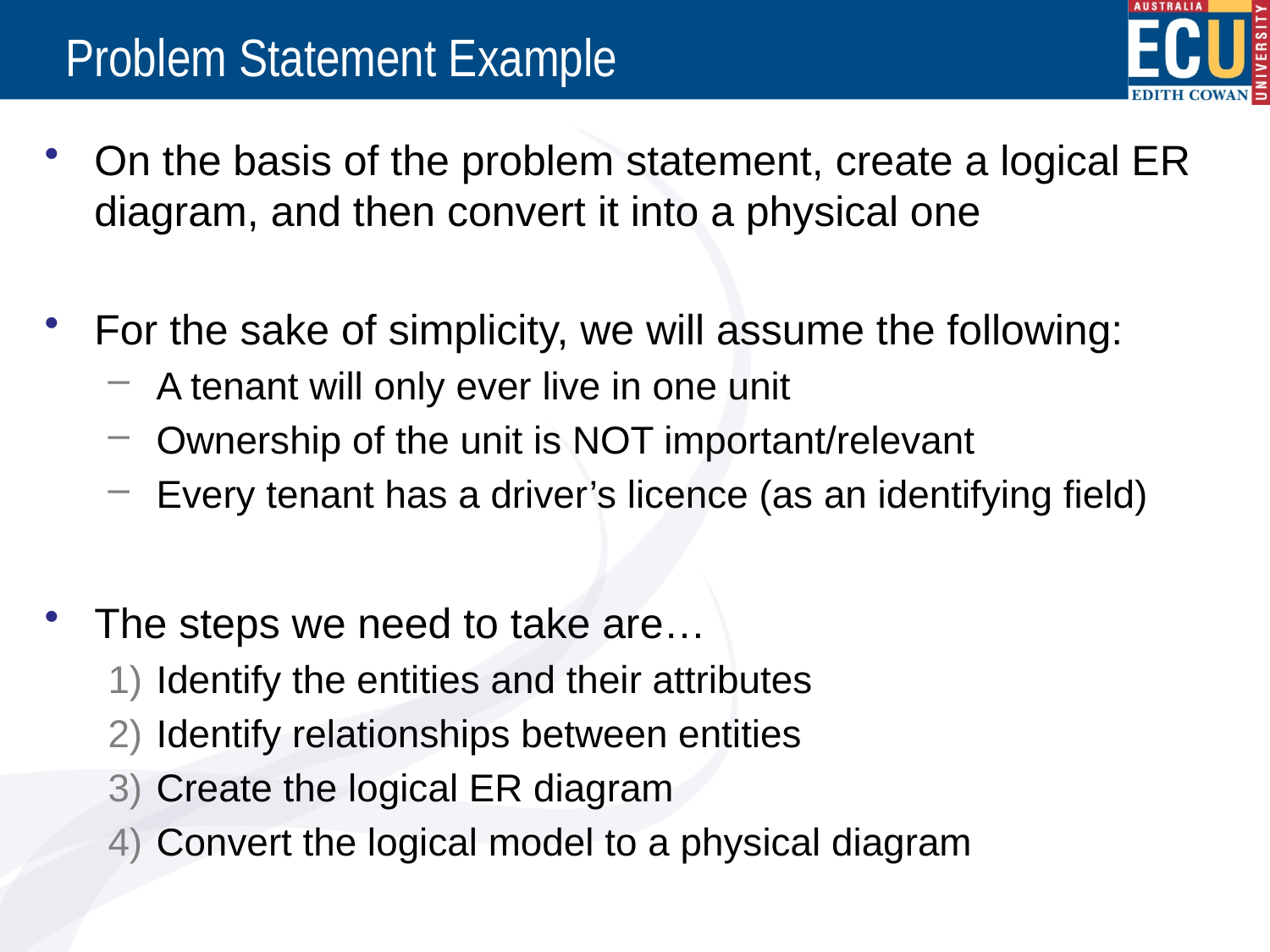

# Problem Statement Example
On the basis of the problem statement, create a logical ER diagram, and then convert it into a physical one

For the sake of simplicity, we will assume the following:
A tenant will only ever live in one unit
Ownership of the unit is NOT important/relevant
Every tenant has a driver’s licence (as an identifying field)

The steps we need to take are…
Identify the entities and their attributes
Identify relationships between entities
Create the logical ER diagram
Convert the logical model to a physical diagram